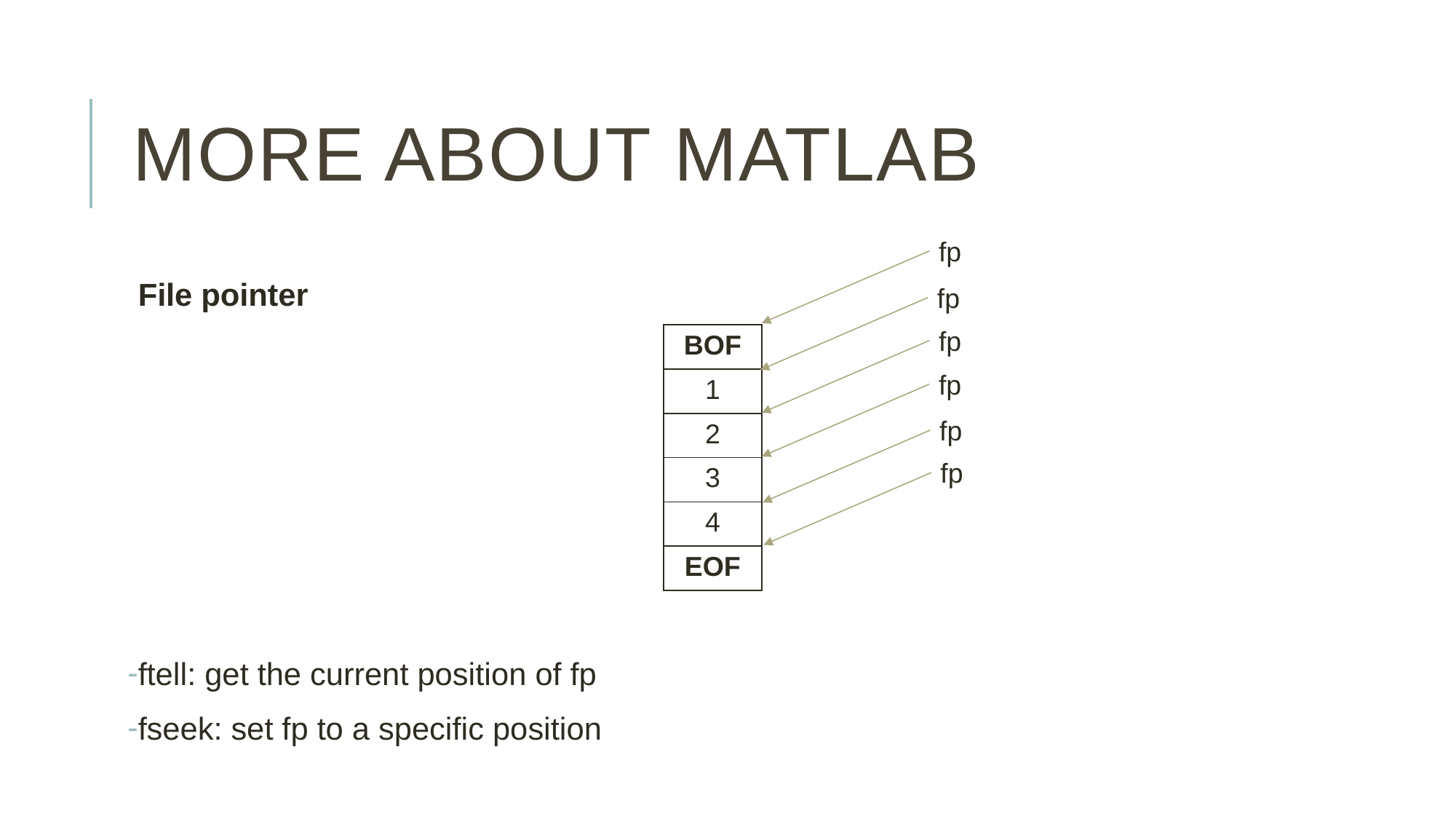

# MORE ABOUT MATLAB
fp
File pointer

ftell: get the current position of fp
fseek: set fp to a specific position
fp
fp
| BOF |
| --- |
| 1 |
| 2 |
| 3 |
| 4 |
| EOF |
fp
fp
fp